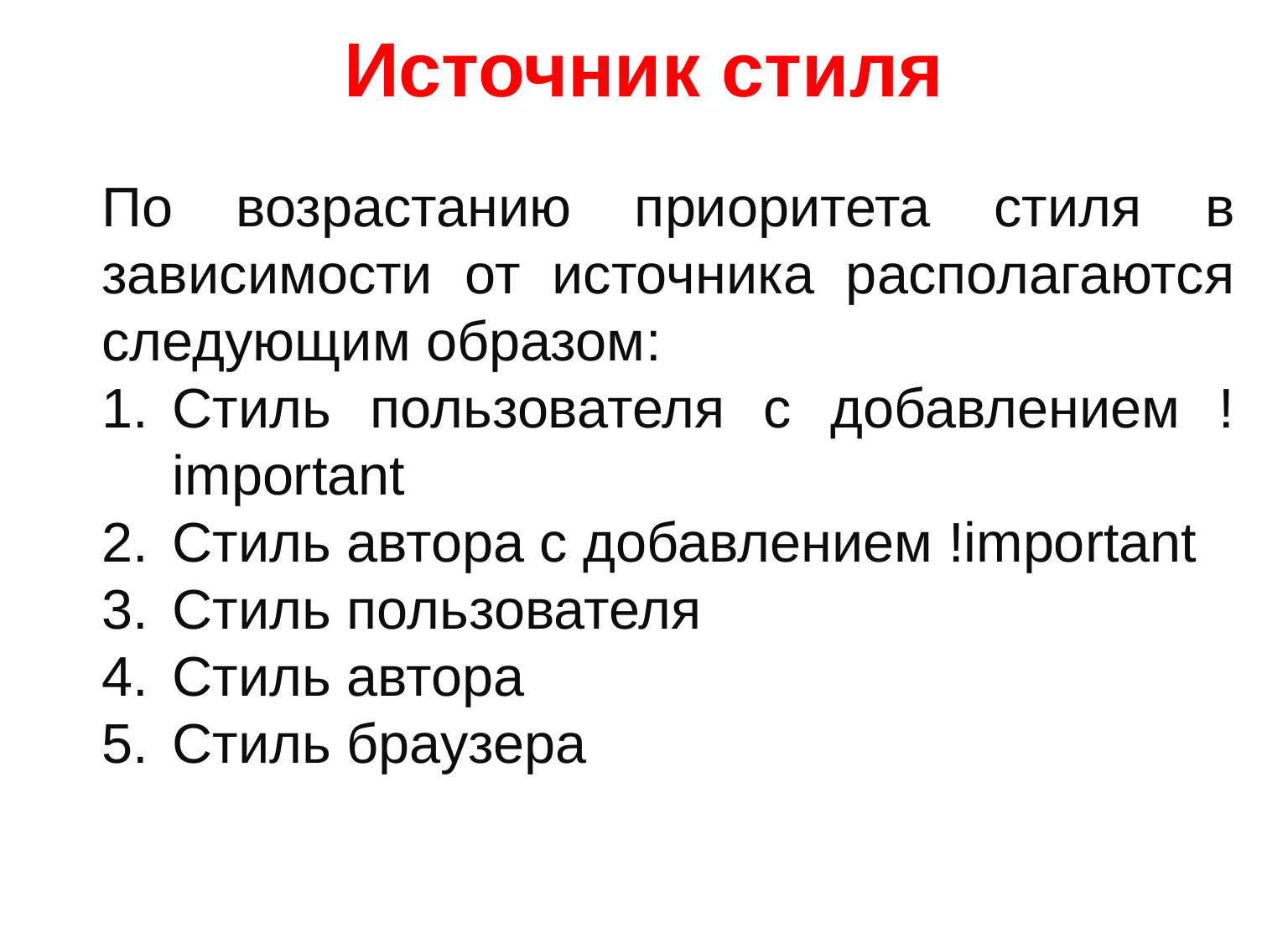

# Источник стиля

По возрастанию приоритета стиля в зависимости от источника располагаются следующим образом:
Стиль пользователя с добавлением !important
Стиль автора с добавлением !important
Стиль пользователя
Стиль автора
Стиль браузера